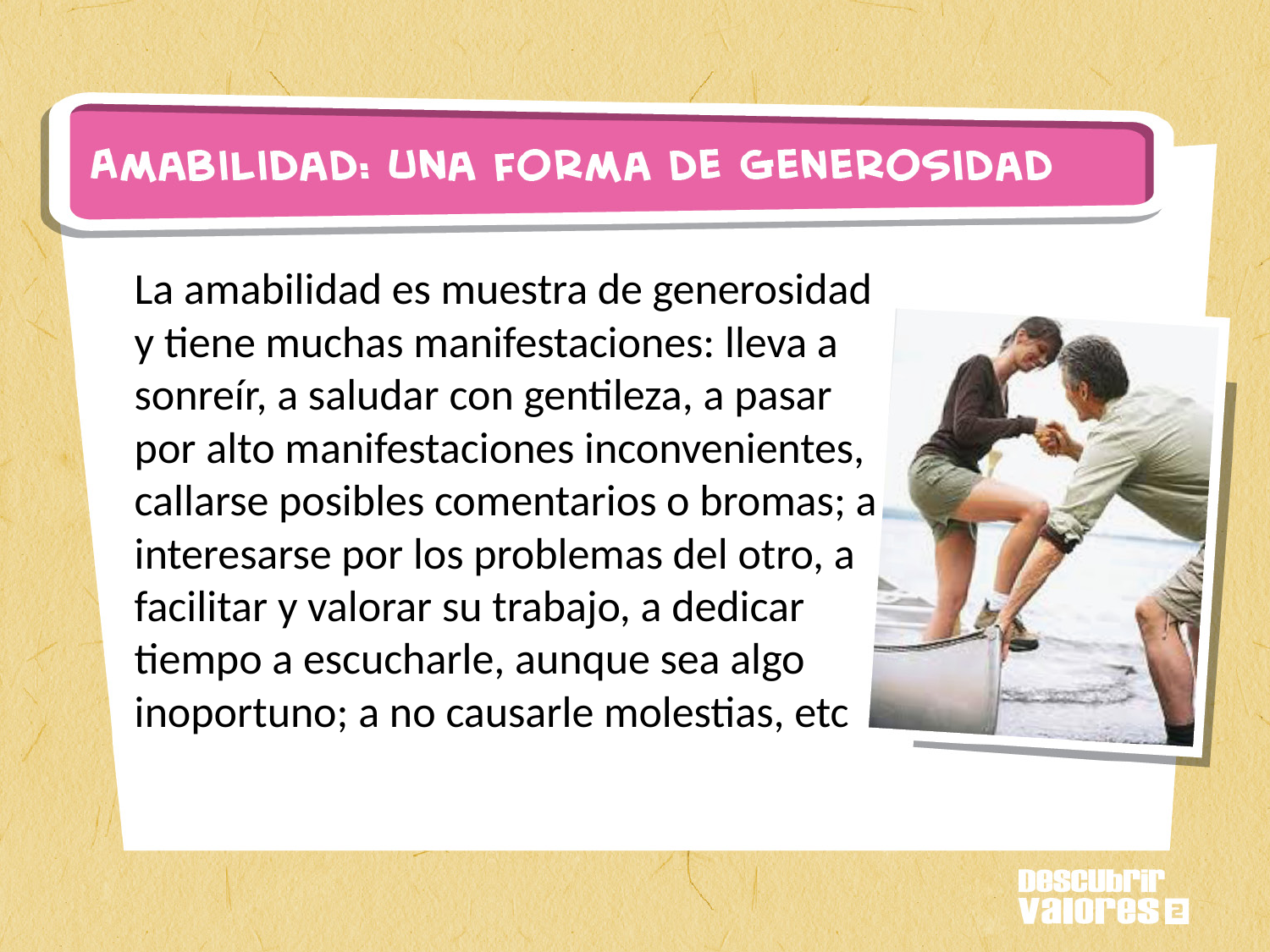

La amabilidad es muestra de generosidad y tiene muchas manifestaciones: lleva a sonreír, a saludar con gentileza, a pasar por alto manifestaciones inconvenientes, callarse posibles comentarios o bromas; a interesarse por los problemas del otro, a facilitar y valorar su trabajo, a dedicar tiempo a escucharle, aunque sea algo inoportuno; a no causarle molestias, etc